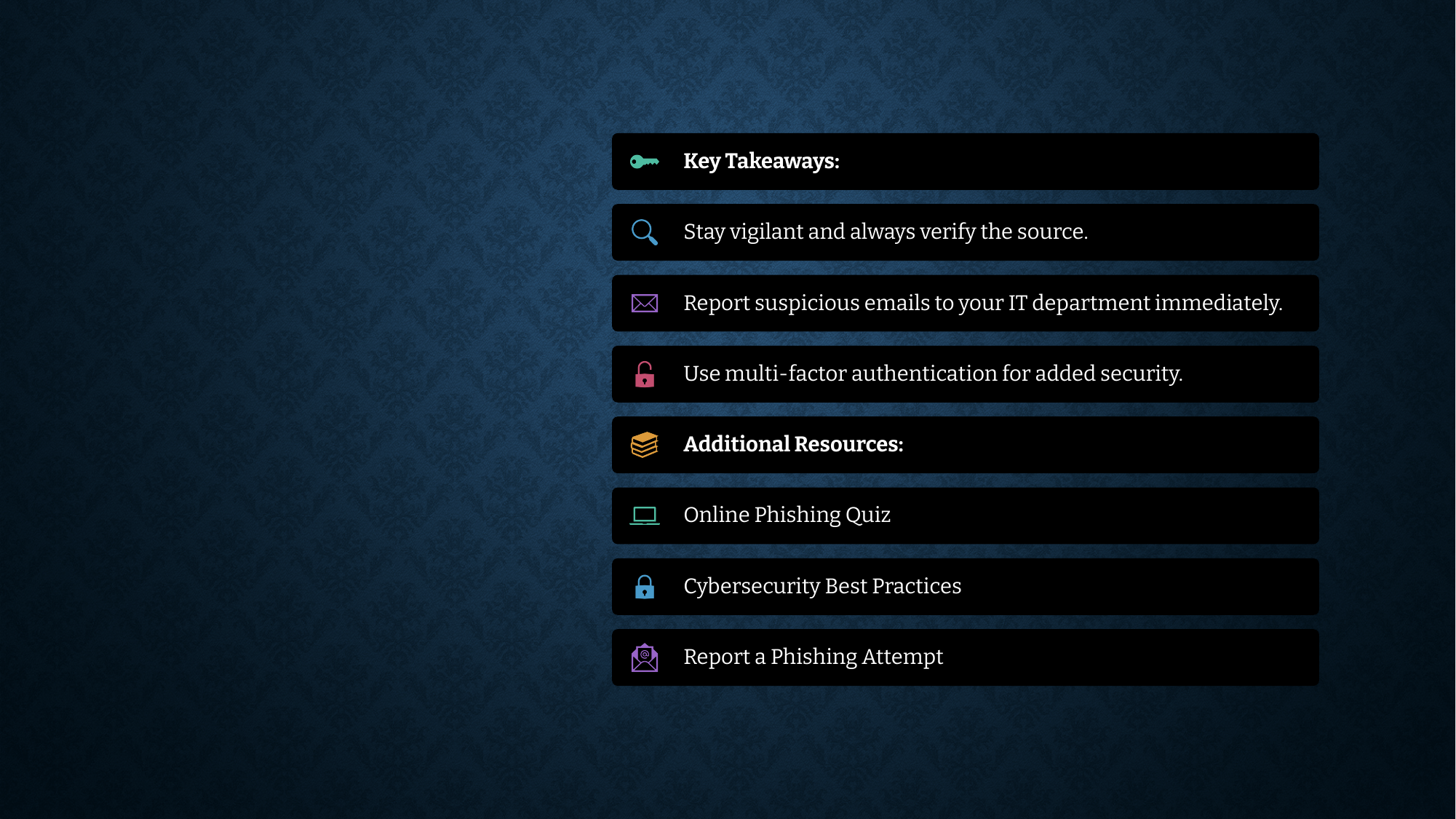

Key Takeaways:
Stay vigilant and always verify the source.
Report suspicious emails to your IT department immediately.
Use multi-factor authentication for added security.
Additional Resources:
Online Phishing Quiz
Cybersecurity Best Practices
Report a Phishing Attempt